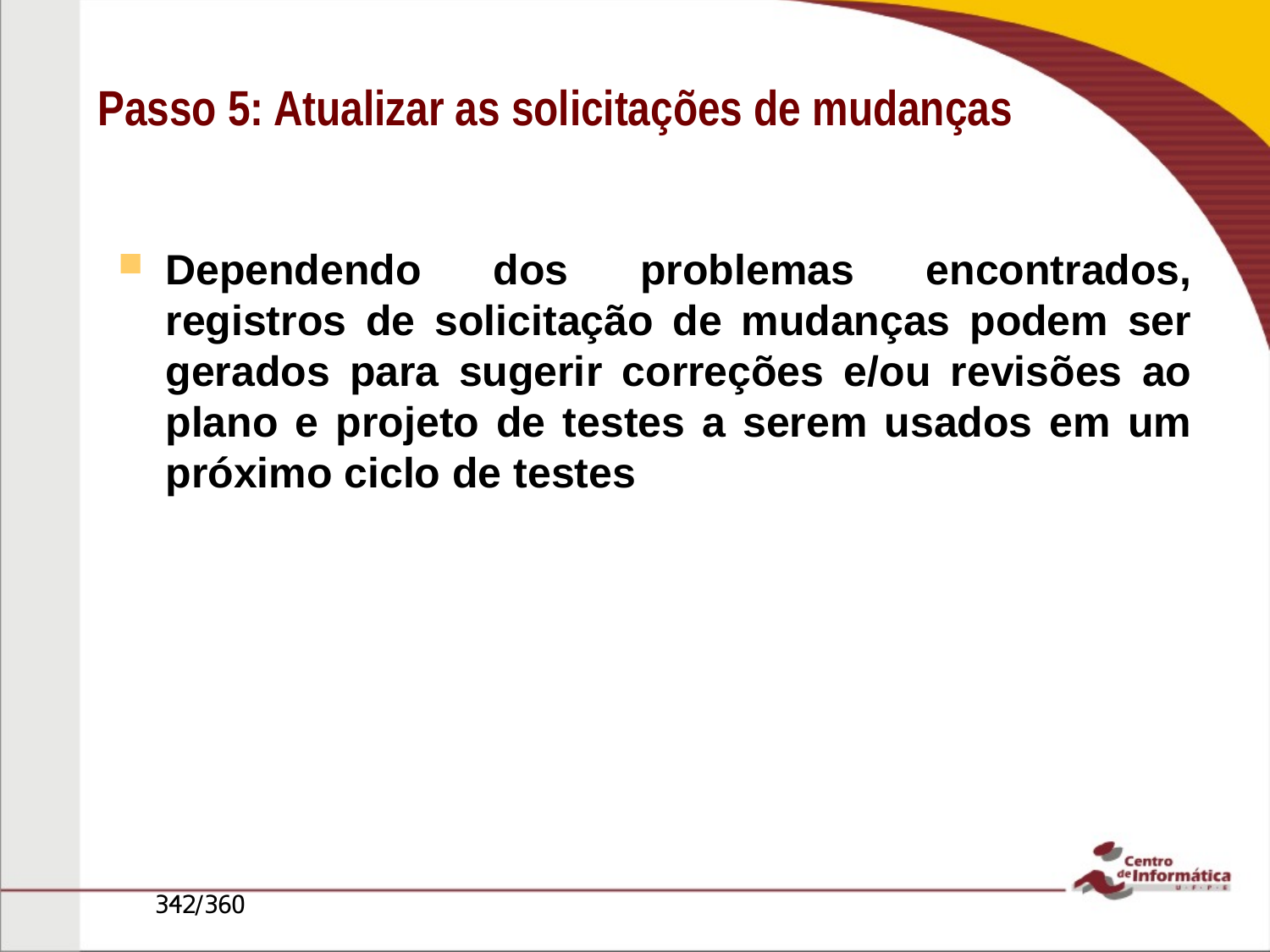

# Passo 5: Atualizar as solicitações de mudanças
Dependendo dos problemas encontrados, registros de solicitação de mudanças podem ser gerados para sugerir correções e/ou revisões ao plano e projeto de testes a serem usados em um próximo ciclo de testes
342/360